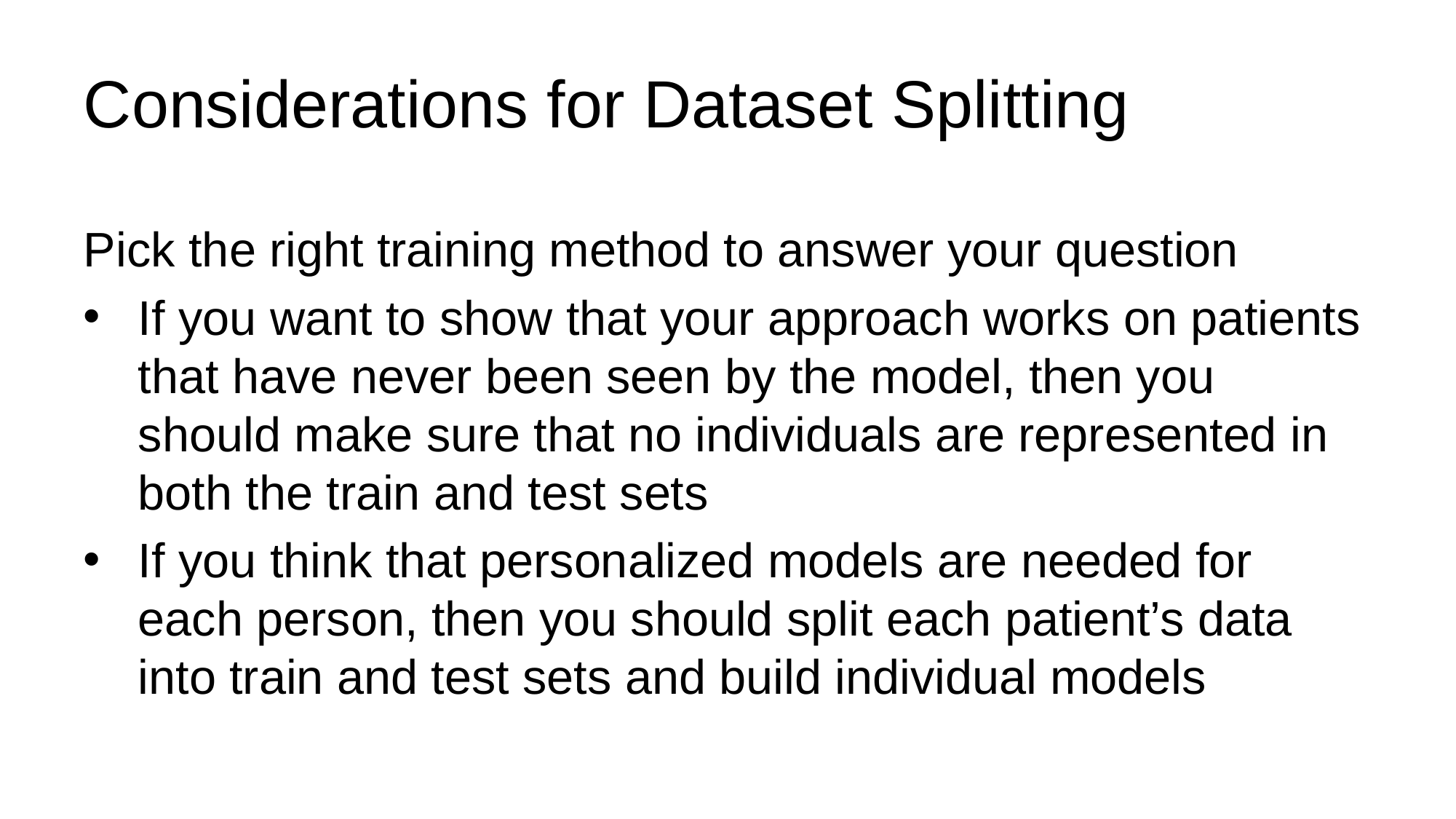

# Considerations for Dataset Splitting
Pick the right training method to answer your question
If you want to show that your approach works on patients that have never been seen by the model, then you should make sure that no individuals are represented in both the train and test sets
If you think that personalized models are needed for each person, then you should split each patient’s data into train and test sets and build individual models